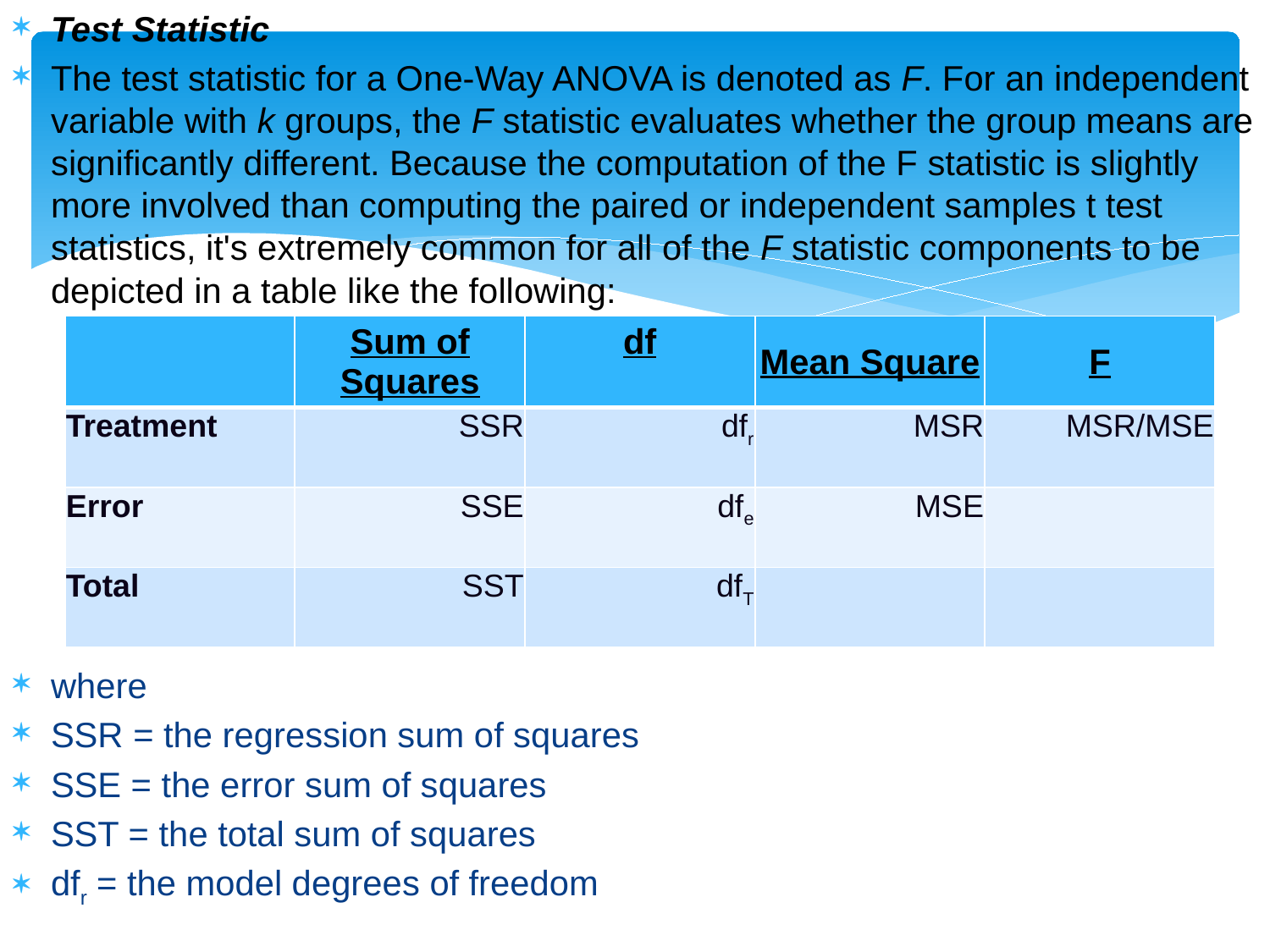

Test Statistic
The test statistic for a One-Way ANOVA is denoted as F. For an independent variable with k groups, the F statistic evaluates whether the group means are significantly different. Because the computation of the F statistic is slightly more involved than computing the paired or independent samples t test statistics, it's extremely common for all of the F statistic components to be depicted in a table like the following:

where
SSR = the regression sum of squares
SSE = the error sum of squares
SST = the total sum of squares
dfr = the model degrees of freedom

|  | Sum of Squares | df | Mean Square | F |
| --- | --- | --- | --- | --- |
| Treatment | SSR | dfr | MSR | MSR/MSE |
| Error | SSE | dfe | MSE |  |
| Total | SST | dfT |  |  |